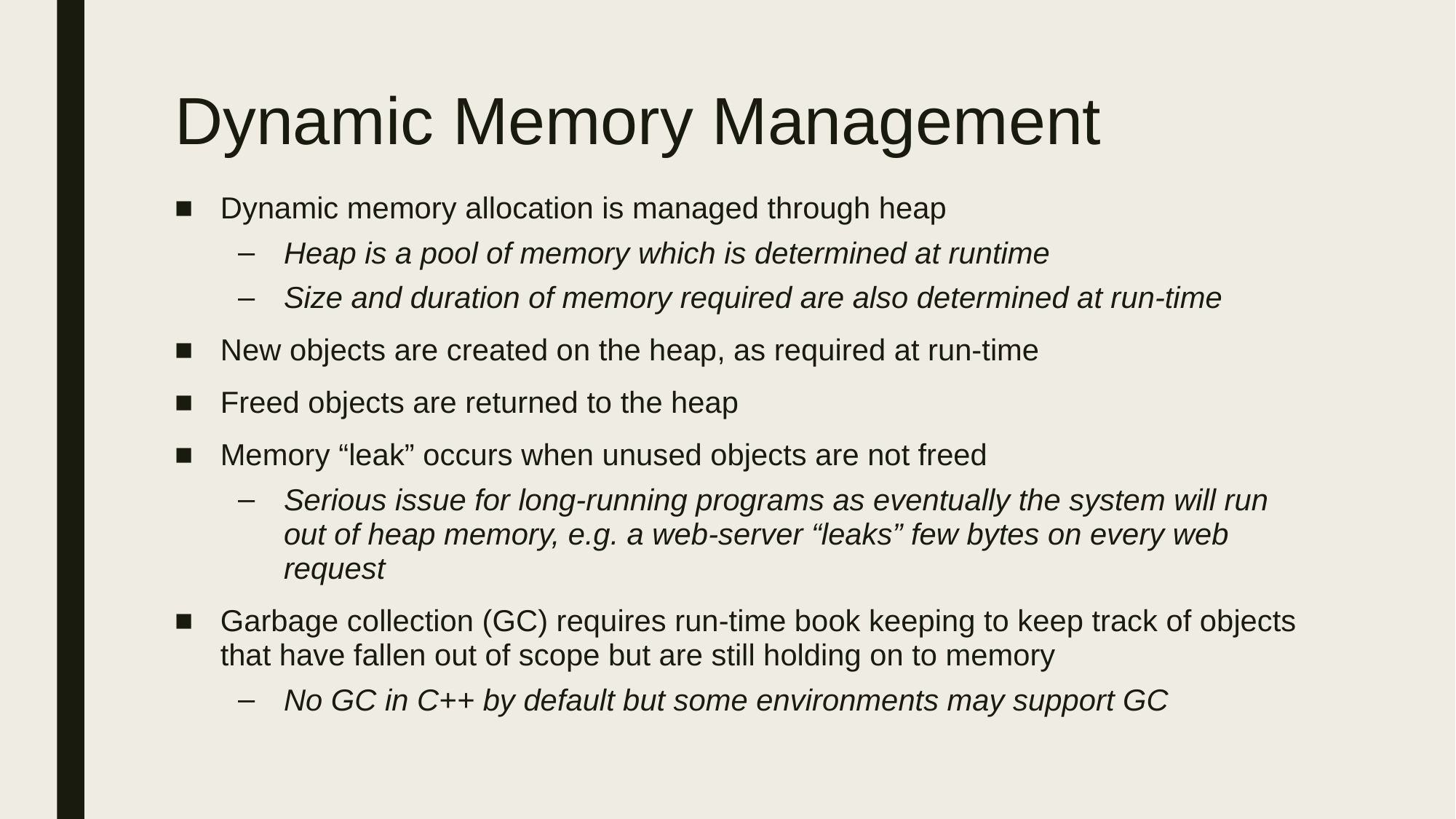

# Dynamic Memory Management
Dynamic memory allocation is managed through heap
Heap is a pool of memory which is determined at runtime
Size and duration of memory required are also determined at run-time
New objects are created on the heap, as required at run-time
Freed objects are returned to the heap
Memory “leak” occurs when unused objects are not freed
Serious issue for long-running programs as eventually the system will run out of heap memory, e.g. a web-server “leaks” few bytes on every web request
Garbage collection (GC) requires run-time book keeping to keep track of objects that have fallen out of scope but are still holding on to memory
No GC in C++ by default but some environments may support GC